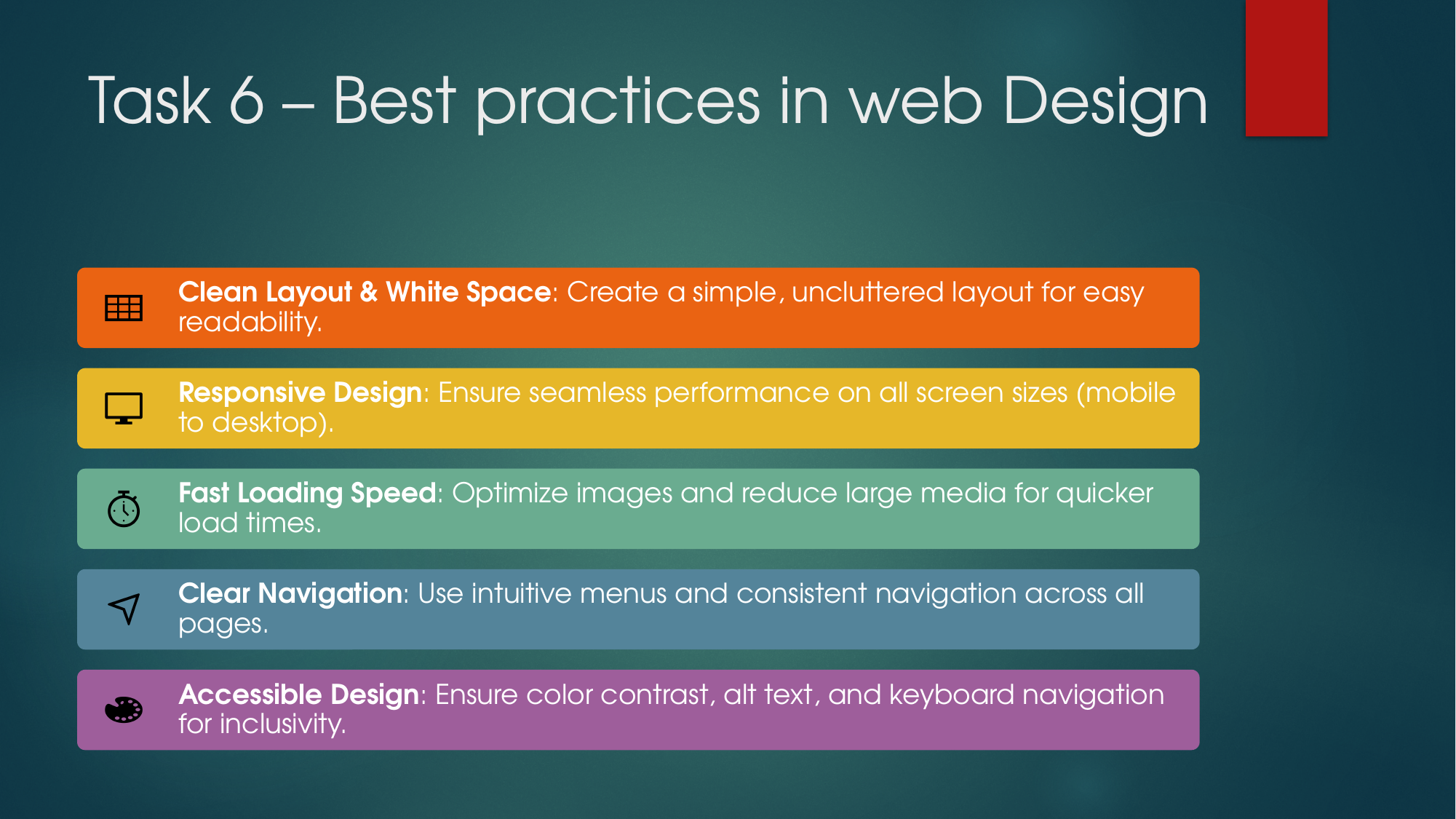

# Task 6 – Best practices in web Design
Clean Layout & White Space: Create a simple, uncluttered layout for easy readability.
Responsive Design: Ensure seamless performance on all screen sizes (mobile to desktop).
Fast Loading Speed: Optimize images and reduce large media for quicker load times.
Clear Navigation: Use intuitive menus and consistent navigation across all pages.
Accessible Design: Ensure color contrast, alt text, and keyboard navigation for inclusivity.